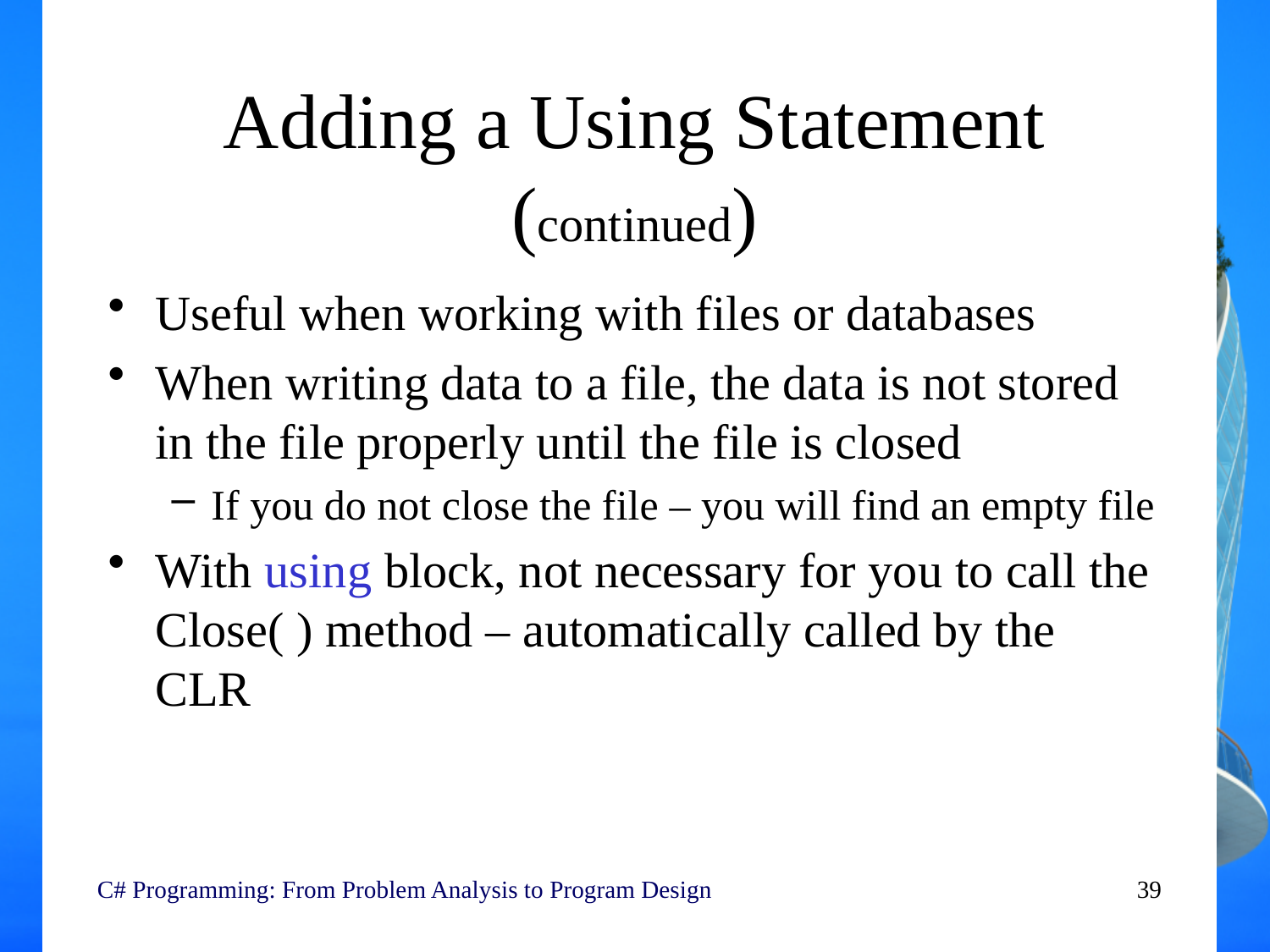

# Adding a Using Statement (continued)
Useful when working with files or databases
When writing data to a file, the data is not stored in the file properly until the file is closed
If you do not close the file – you will find an empty file
With using block, not necessary for you to call the Close( ) method – automatically called by the CLR

C# Programming: From Problem Analysis to Program Design

39